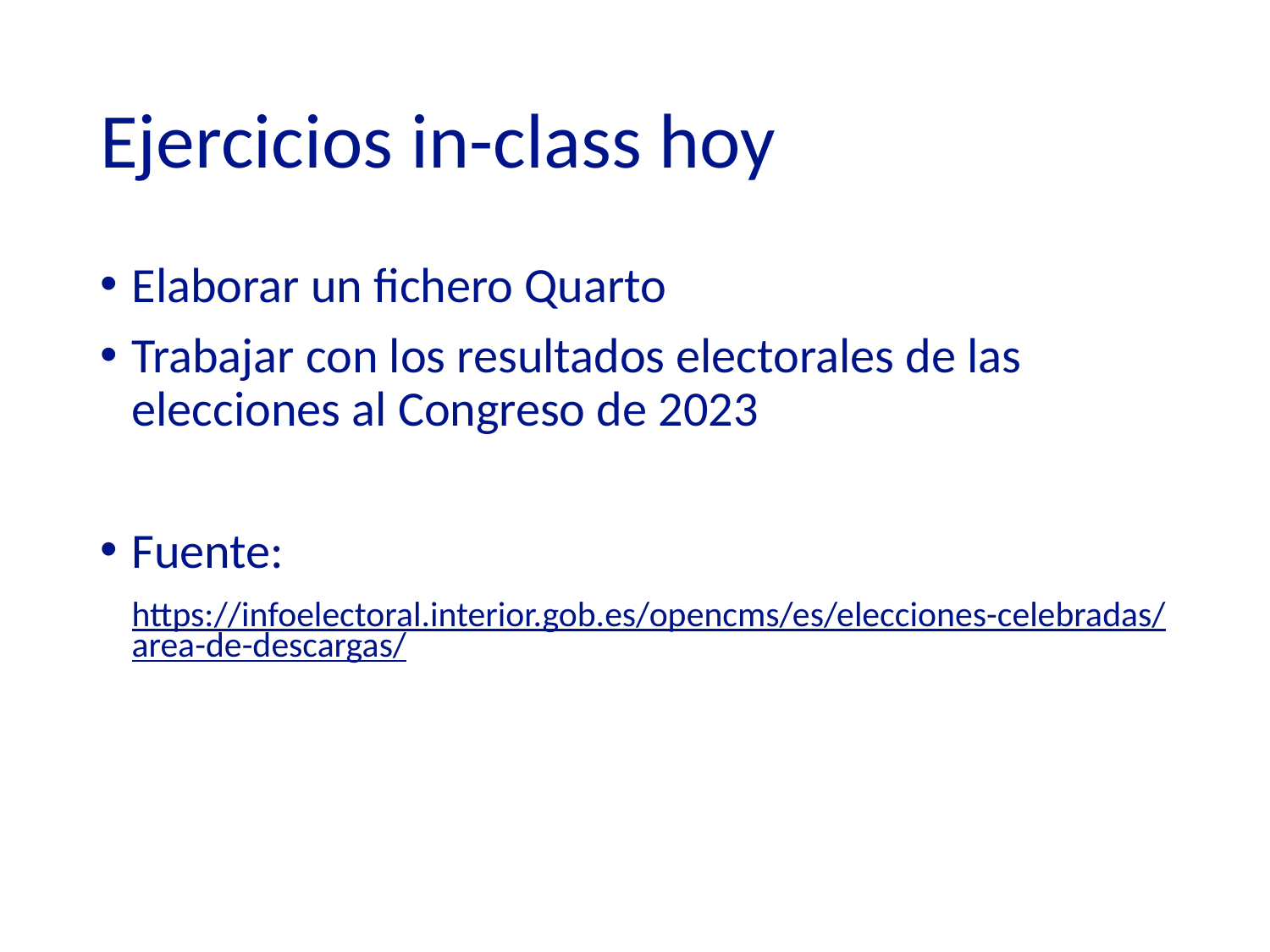

# Ejercicios in-class hoy
Elaborar un fichero Quarto
Trabajar con los resultados electorales de las elecciones al Congreso de 2023

Fuente:
https://infoelectoral.interior.gob.es/opencms/es/elecciones-celebradas/area-de-descargas/